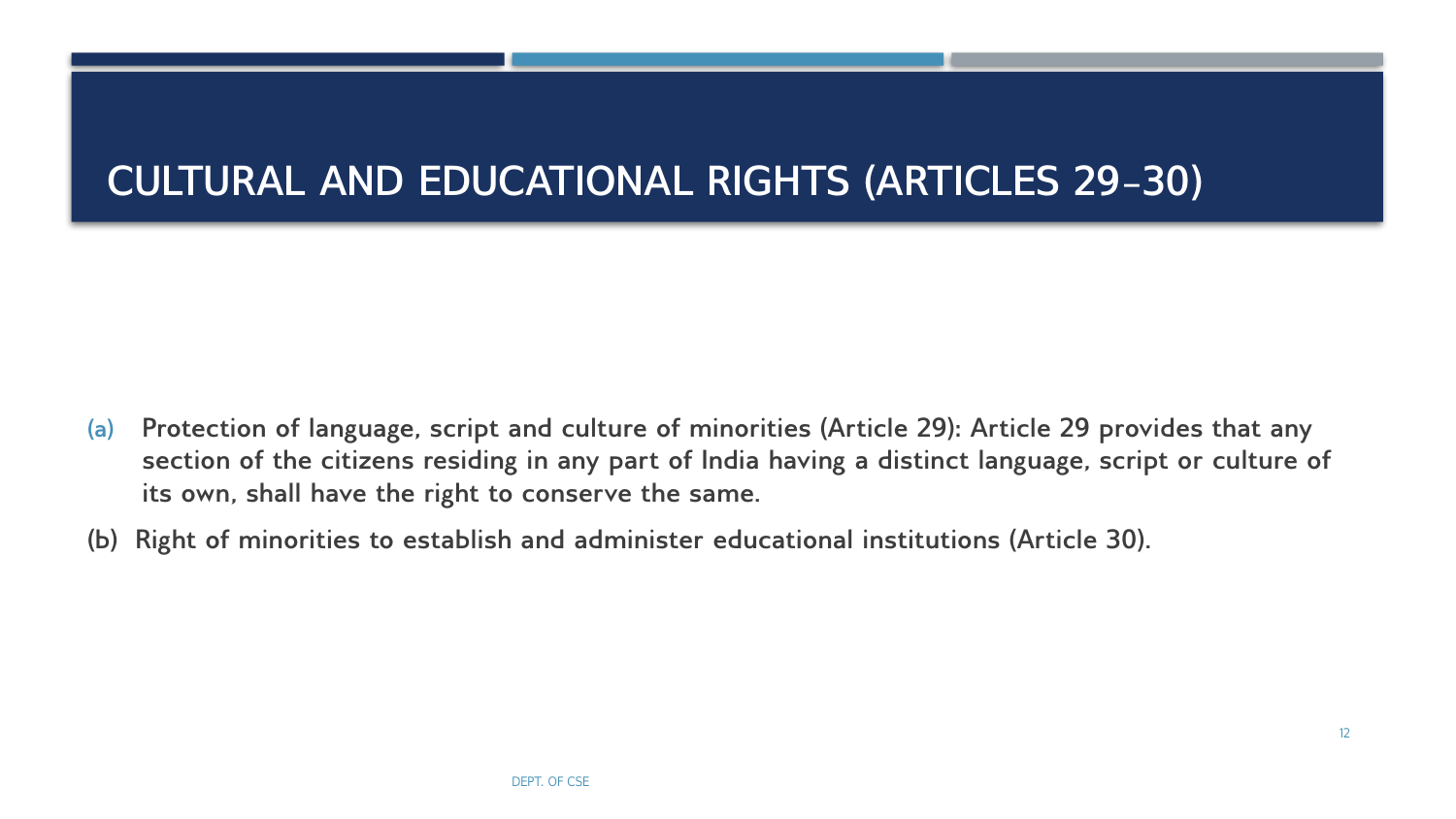

# Cultural and Educational Rights (Articles 29–30)
Protection of language, script and culture of minorities (Article 29): Article 29 provides that any section of the citizens residing in any part of India having a distinct language, script or culture of its own, shall have the right to conserve the same.
(b)  Right of minorities to establish and administer educational institutions (Article 30).
12
Dept. of CSE